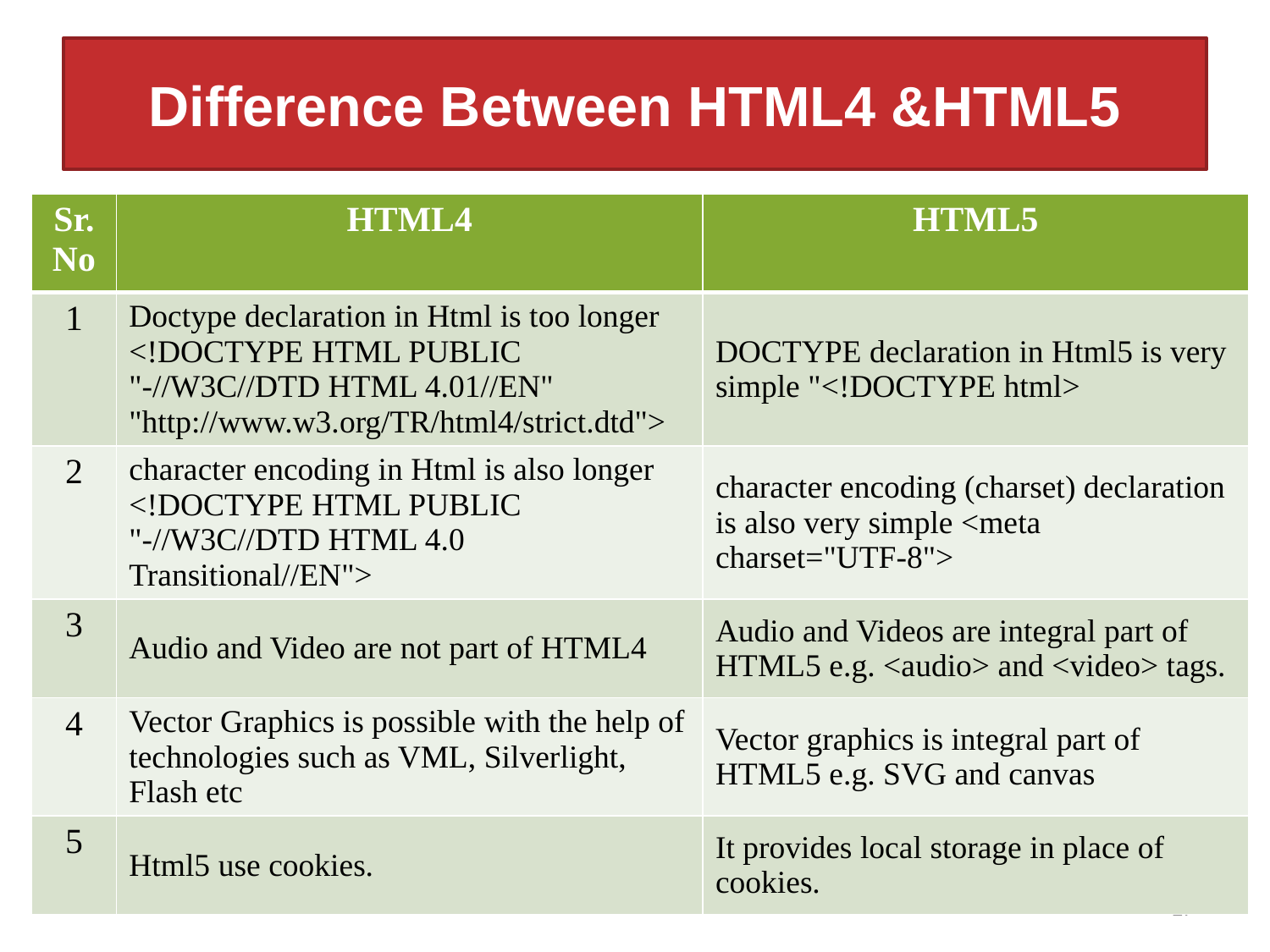

# Difference Between HTML4 &HTML5
| Sr.No | HTML4 | HTML5 |
| --- | --- | --- |
| 1 | Doctype declaration in Html is too longer <!DOCTYPE HTML PUBLIC "-//W3C//DTD HTML 4.01//EN" "http://www.w3.org/TR/html4/strict.dtd"> | DOCTYPE declaration in Html5 is very simple "<!DOCTYPE html> |
| 2 | character encoding in Html is also longer <!DOCTYPE HTML PUBLIC "-//W3C//DTD HTML 4.0 Transitional//EN"> | character encoding (charset) declaration is also very simple <meta charset="UTF-8"> |
| 3 | Audio and Video are not part of HTML4 | Audio and Videos are integral part of HTML5 e.g. <audio> and <video> tags. |
| 4 | Vector Graphics is possible with the help of technologies such as VML, Silverlight, Flash etc | Vector graphics is integral part of HTML5 e.g. SVG and canvas |
| 5 | Html5 use cookies. | It provides local storage in place of cookies. |
27